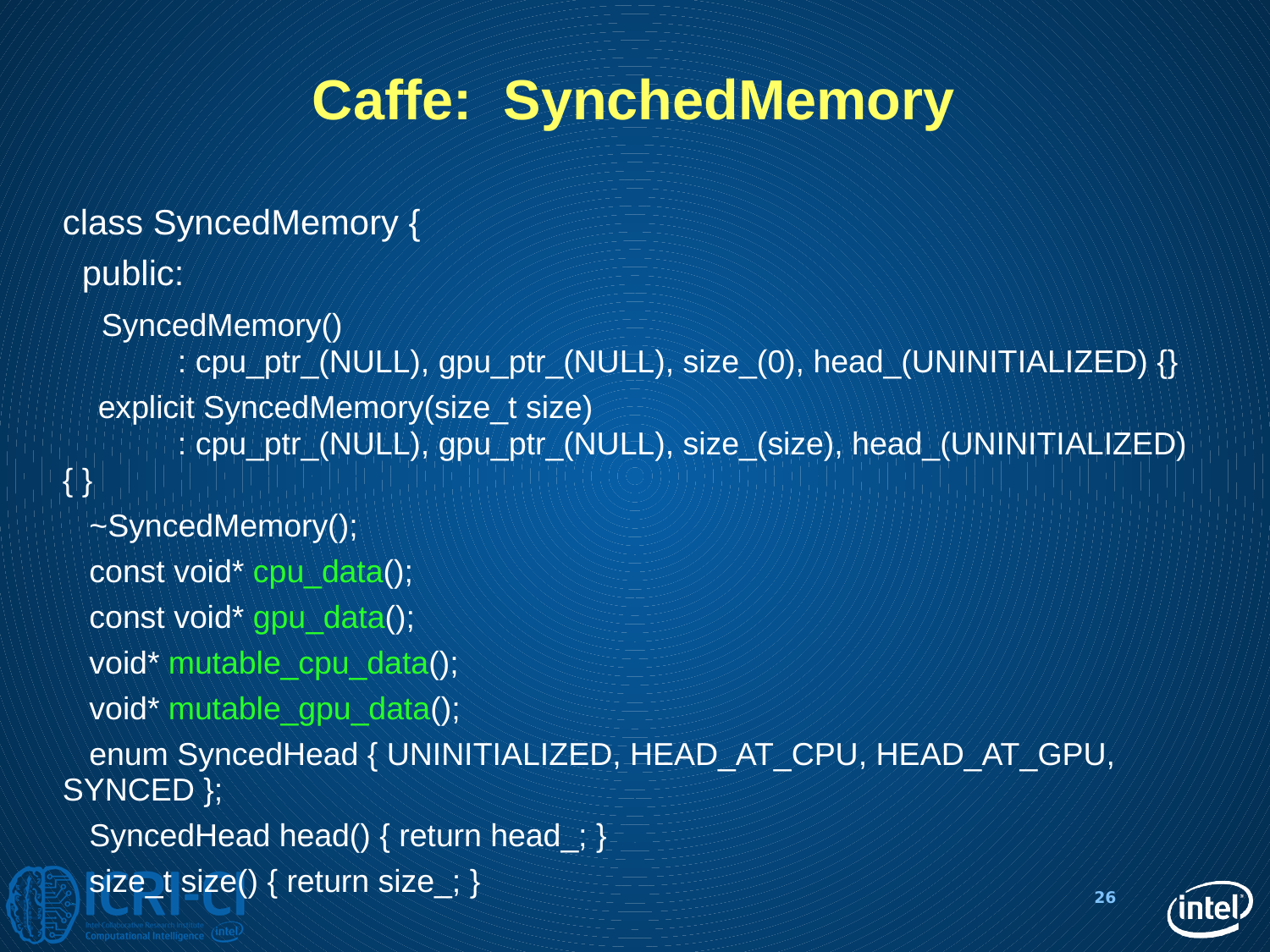

# Caffe:  SynchedMemory
class SyncedMemory {
  public:
    SyncedMemory()
             : cpu_ptr_(NULL), gpu_ptr_(NULL), size_(0), head_(UNINITIALIZED) {}
    explicit SyncedMemory(size_t size)
             : cpu_ptr_(NULL), gpu_ptr_(NULL), size_(size), head_(UNINITIALIZED) { }
   ~SyncedMemory();
   const void* cpu_data();
   const void* gpu_data();
   void* mutable_cpu_data();
   void* mutable_gpu_data();
   enum SyncedHead { UNINITIALIZED, HEAD_AT_CPU, HEAD_AT_GPU, SYNCED };
   SyncedHead head() { return head_; }
   size_t size() { return size_; }